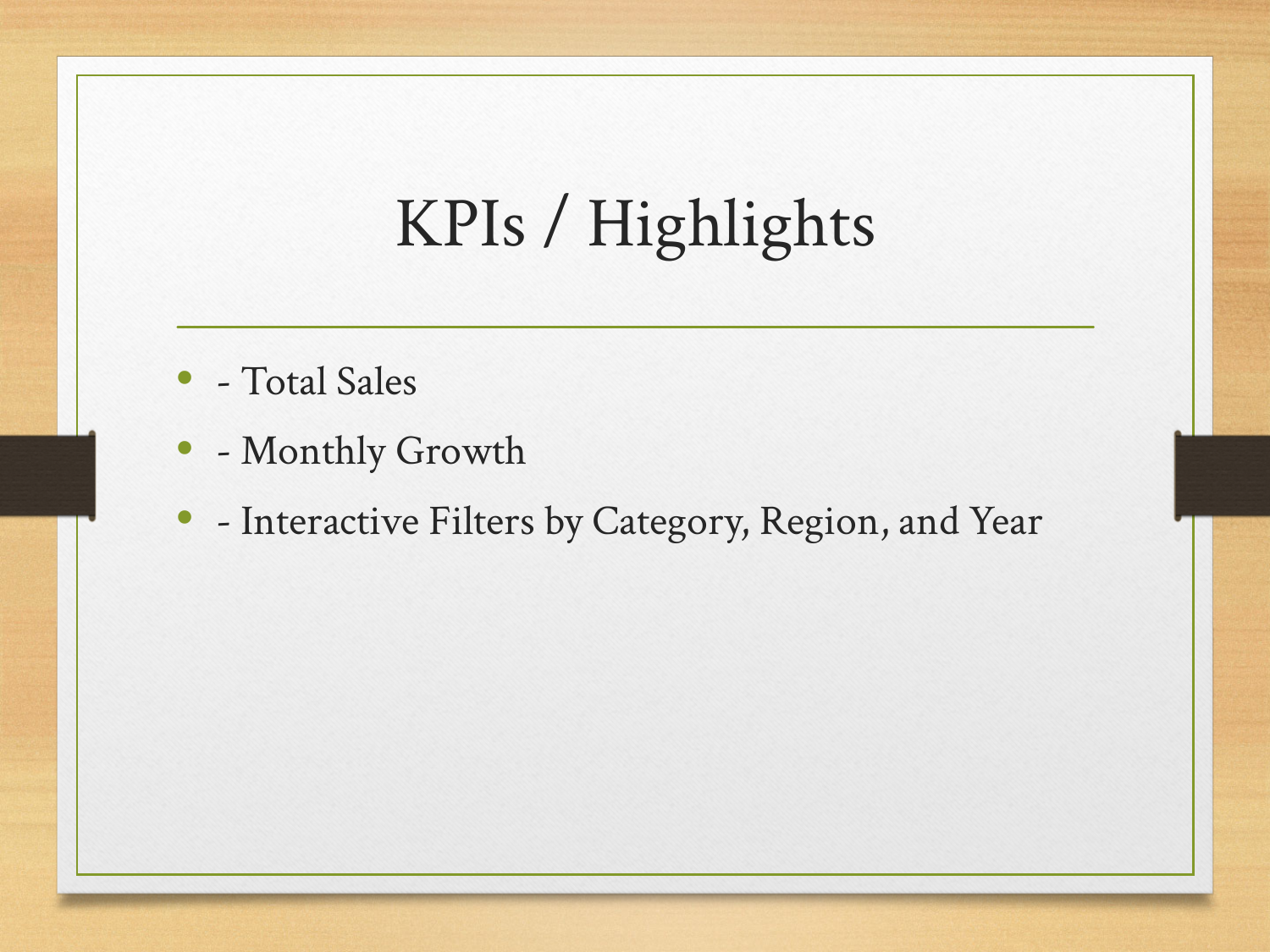

# KPIs / Highlights
- Total Sales
- Monthly Growth
- Interactive Filters by Category, Region, and Year